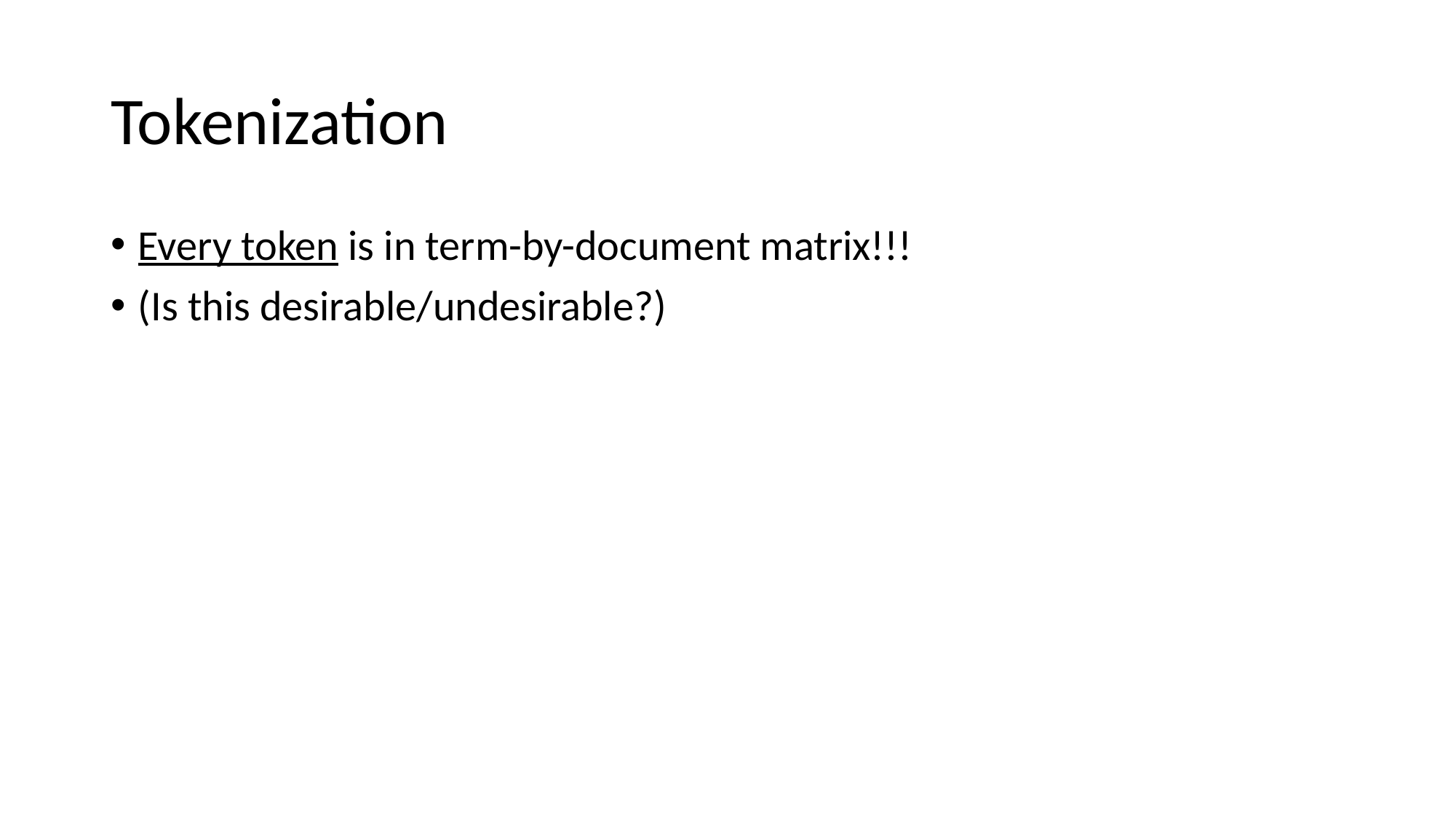

# Tokenization
Every token is in term-by-document matrix!!!
(Is this desirable/undesirable?)